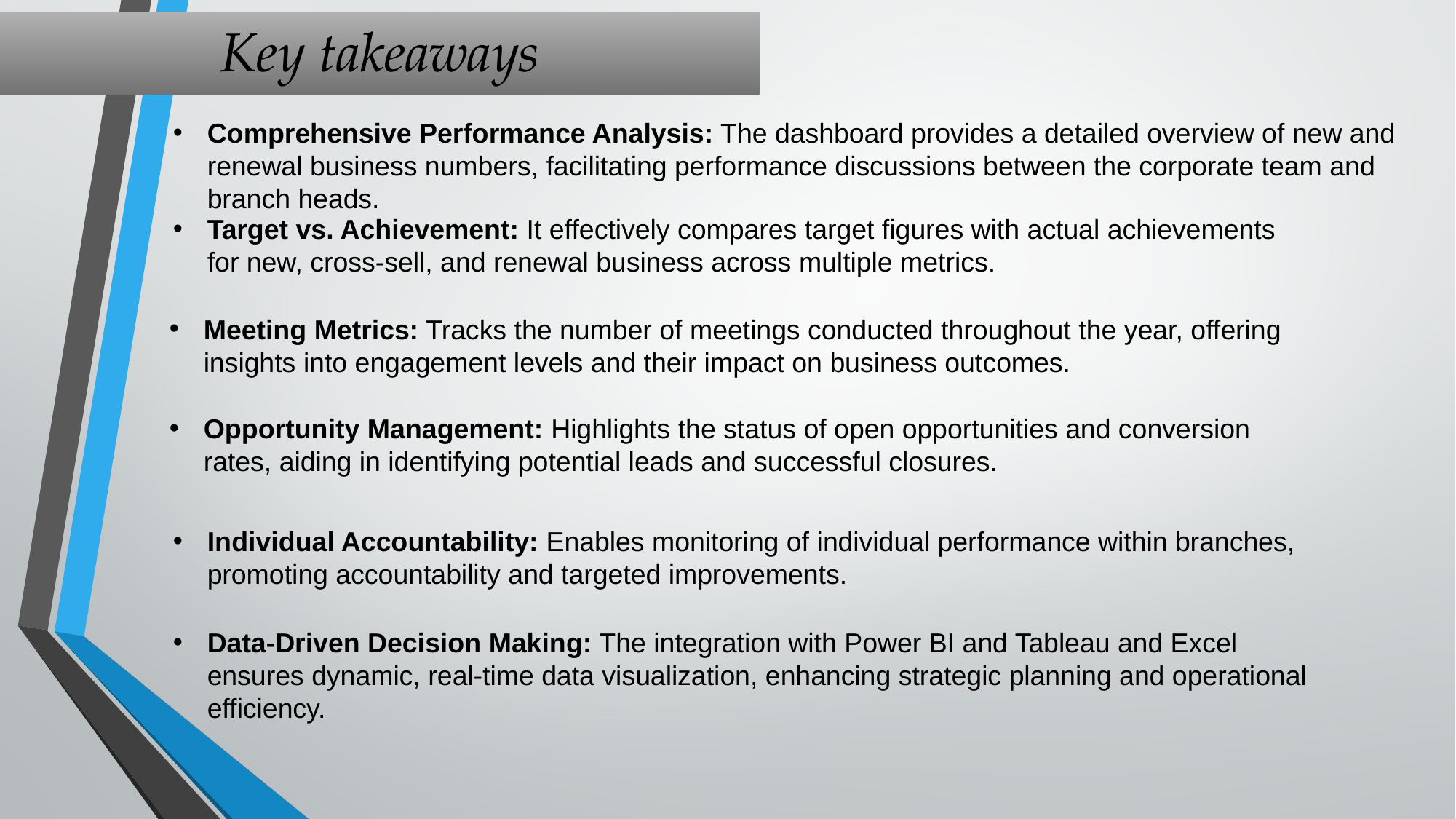

Key takeaways
Comprehensive Performance Analysis: The dashboard provides a detailed overview of new and renewal business numbers, facilitating performance discussions between the corporate team and branch heads.
Target vs. Achievement: It effectively compares target figures with actual achievements for new, cross-sell, and renewal business across multiple metrics.
Meeting Metrics: Tracks the number of meetings conducted throughout the year, offering insights into engagement levels and their impact on business outcomes.
Opportunity Management: Highlights the status of open opportunities and conversion rates, aiding in identifying potential leads and successful closures.
Individual Accountability: Enables monitoring of individual performance within branches, promoting accountability and targeted improvements.
Data-Driven Decision Making: The integration with Power BI and Tableau and Excel ensures dynamic, real-time data visualization, enhancing strategic planning and operational efficiency.